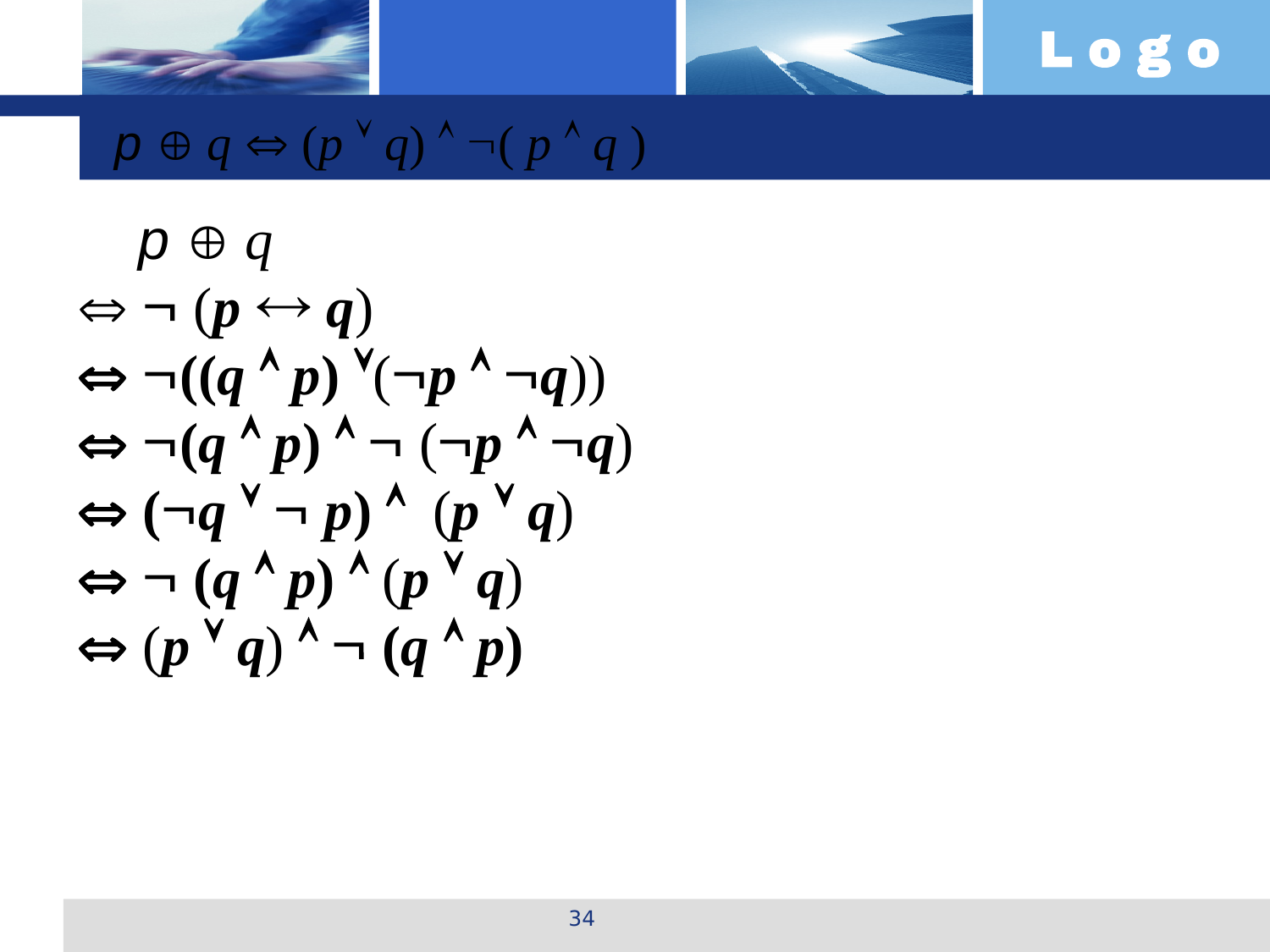

p ⊕ q ⇔ (p ∨ q) ∧ ¬( p ∧ q )
    p ⊕ q
⇔ ¬ (p ↔ q)
⇔ ¬((q ∧ p) ∨(¬p ∧ ¬q))
⇔ ¬(q ∧ p) ∧ ¬ (¬p ∧ ¬q)
⇔ (¬q ∨ ¬ p) ∧  (p ∨ q)
⇔ ¬ (q ∧ p) ∧ (p ∨ q)
⇔ (p ∨ q) ∧ ¬ (q ∧ p)
34